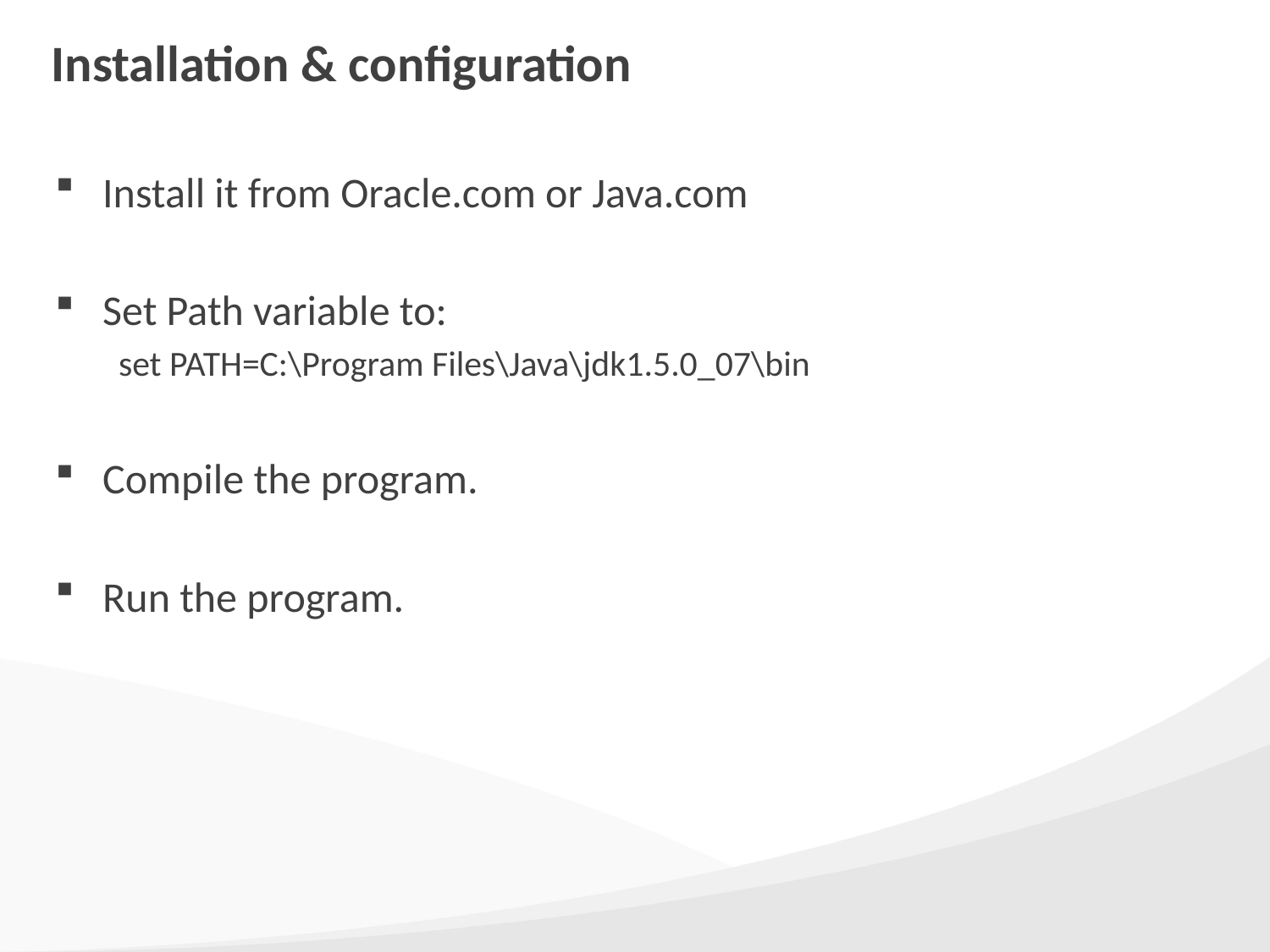

# Installation & configuration
Install it from Oracle.com or Java.com

Set Path variable to:
set PATH=C:\Program Files\Java\jdk1.5.0_07\bin

Compile the program.

Run the program.